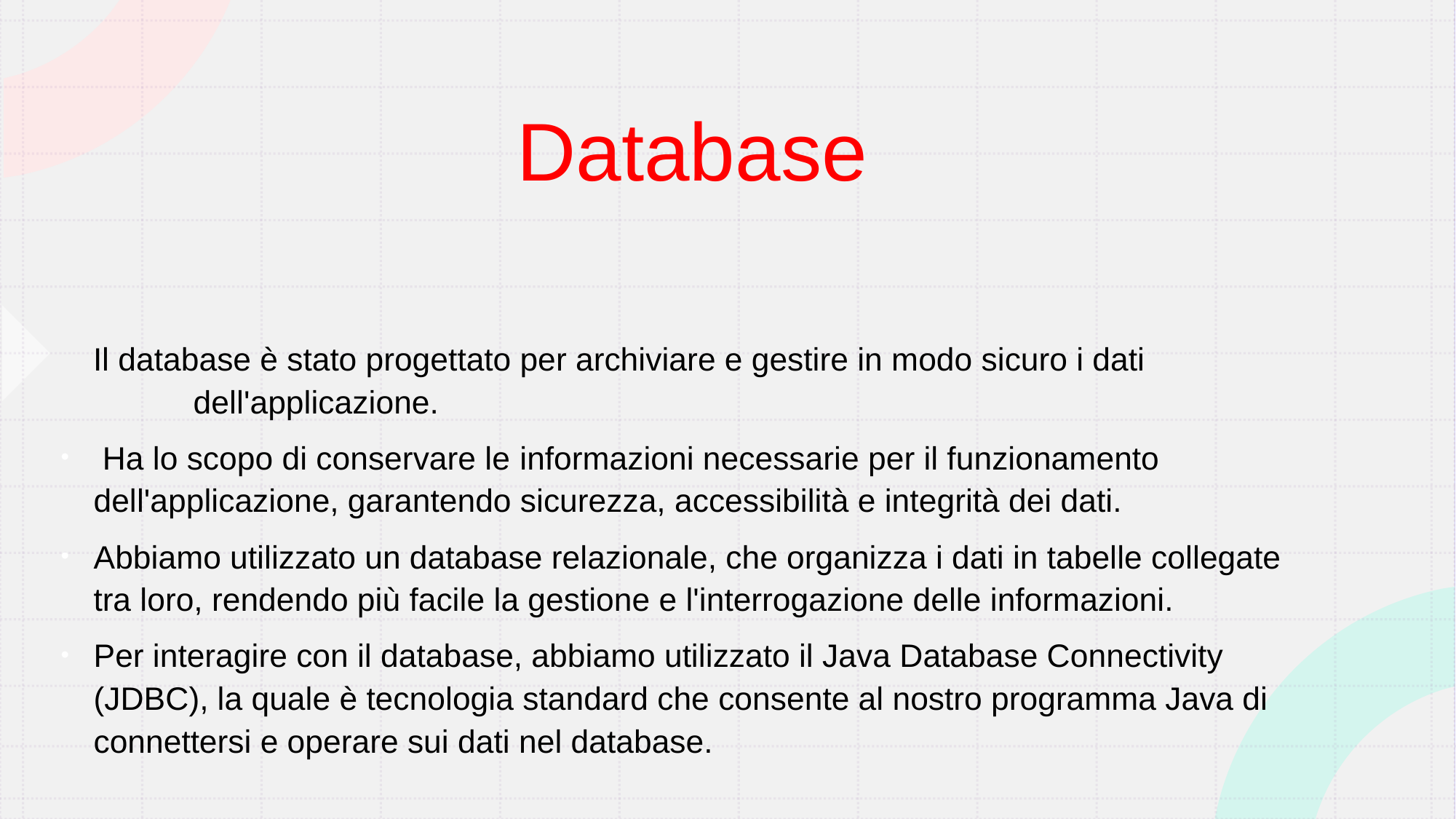

# Database

 Il database è stato progettato per archiviare e gestire in modo sicuro i dati        dell'applicazione.
 Ha lo scopo di conservare le informazioni necessarie per il funzionamento dell'applicazione, garantendo sicurezza, accessibilità e integrità dei dati.
Abbiamo utilizzato un database relazionale, che organizza i dati in tabelle collegate tra loro, rendendo più facile la gestione e l'interrogazione delle informazioni.
Per interagire con il database, abbiamo utilizzato il Java Database Connectivity (JDBC), la quale è tecnologia standard che consente al nostro programma Java di connettersi e operare sui dati nel database.